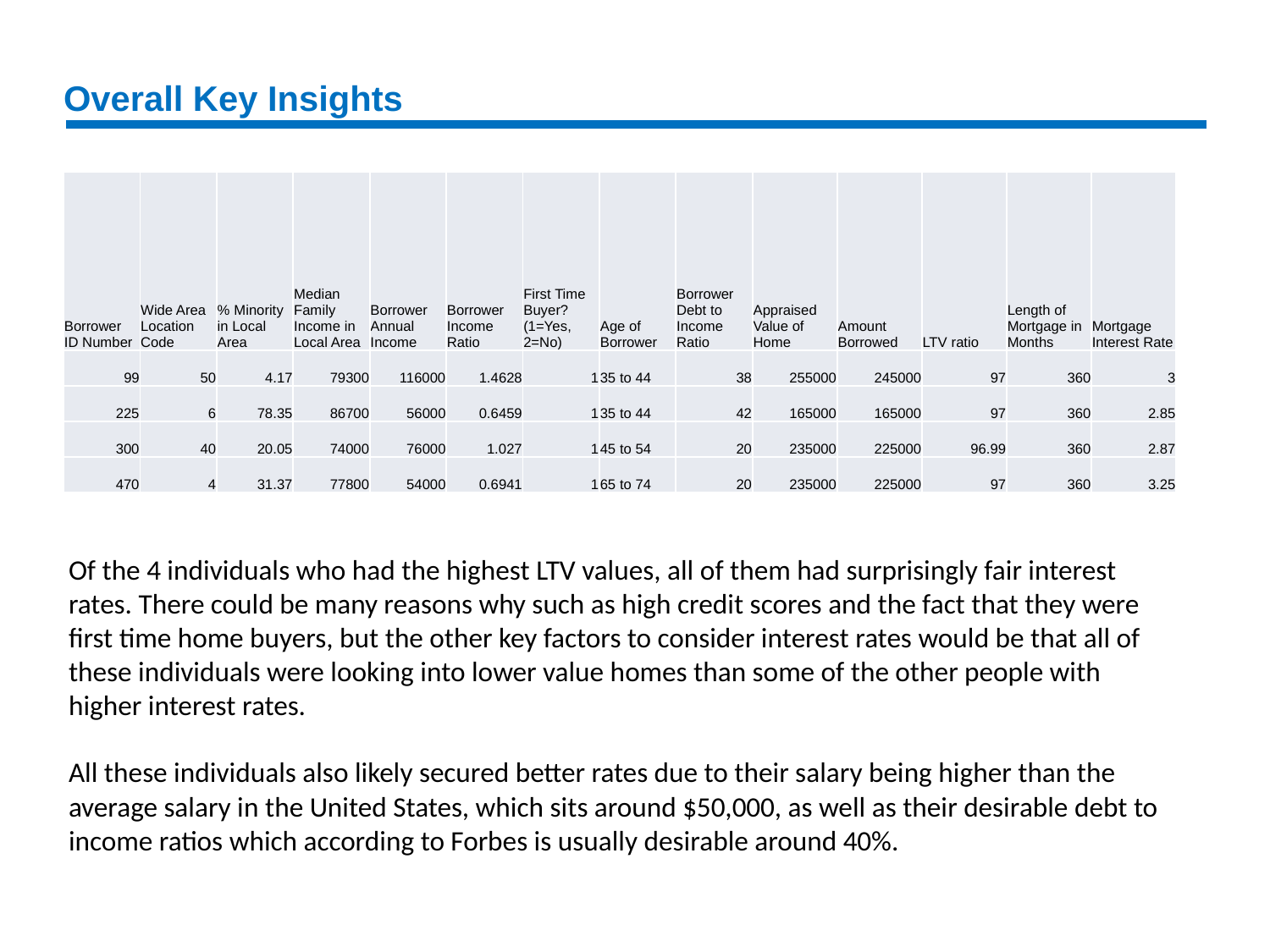

# Overall Key Insights
| Borrower ID Number | Wide Area Location Code | % Minority in Local Area | Median Family Income in Local Area | Borrower Annual Income | Borrower Income Ratio | First Time Buyer? (1=Yes, 2=No) | Age of Borrower | Borrower Debt to Income Ratio | Appraised Value of Home | Amount Borrowed | LTV ratio | Length of Mortgage in Months | Mortgage Interest Rate |
| --- | --- | --- | --- | --- | --- | --- | --- | --- | --- | --- | --- | --- | --- |
| 99 | 50 | 4.17 | 79300 | 116000 | 1.4628 | 1 | 35 to 44 | 38 | 255000 | 245000 | 97 | 360 | 3 |
| 225 | 6 | 78.35 | 86700 | 56000 | 0.6459 | 1 | 35 to 44 | 42 | 165000 | 165000 | 97 | 360 | 2.85 |
| 300 | 40 | 20.05 | 74000 | 76000 | 1.027 | 1 | 45 to 54 | 20 | 235000 | 225000 | 96.99 | 360 | 2.87 |
| 470 | 4 | 31.37 | 77800 | 54000 | 0.6941 | 1 | 65 to 74 | 20 | 235000 | 225000 | 97 | 360 | 3.25 |
Of the 4 individuals who had the highest LTV values, all of them had surprisingly fair interest rates. There could be many reasons why such as high credit scores and the fact that they were first time home buyers, but the other key factors to consider interest rates would be that all of these individuals were looking into lower value homes than some of the other people with higher interest rates.

All these individuals also likely secured better rates due to their salary being higher than the average salary in the United States, which sits around $50,000, as well as their desirable debt to income ratios which according to Forbes is usually desirable around 40%.